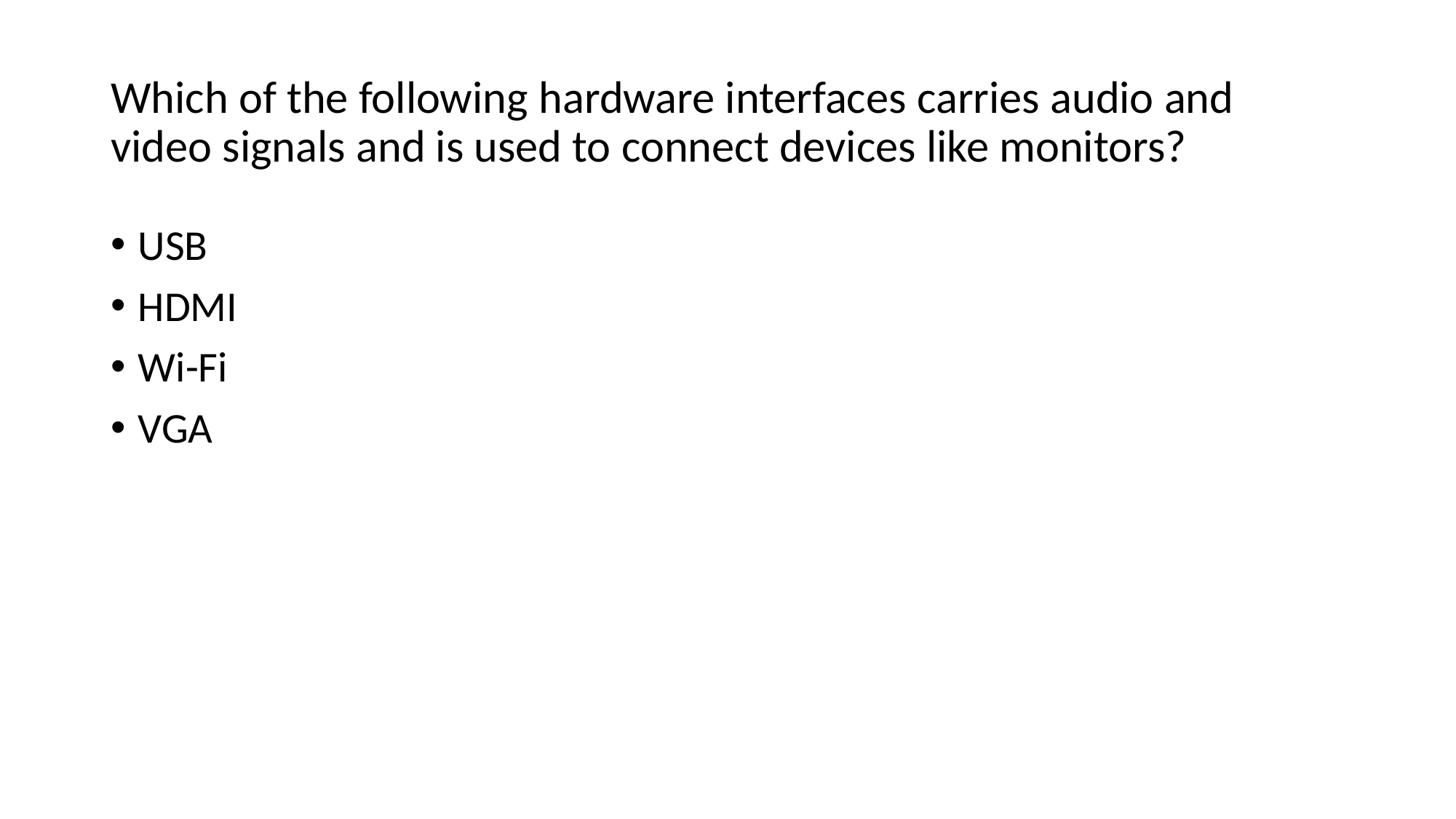

# Which of the following hardware interfaces carries audio and video signals and is used to connect devices like monitors?
USB
HDMI
Wi-Fi
VGA